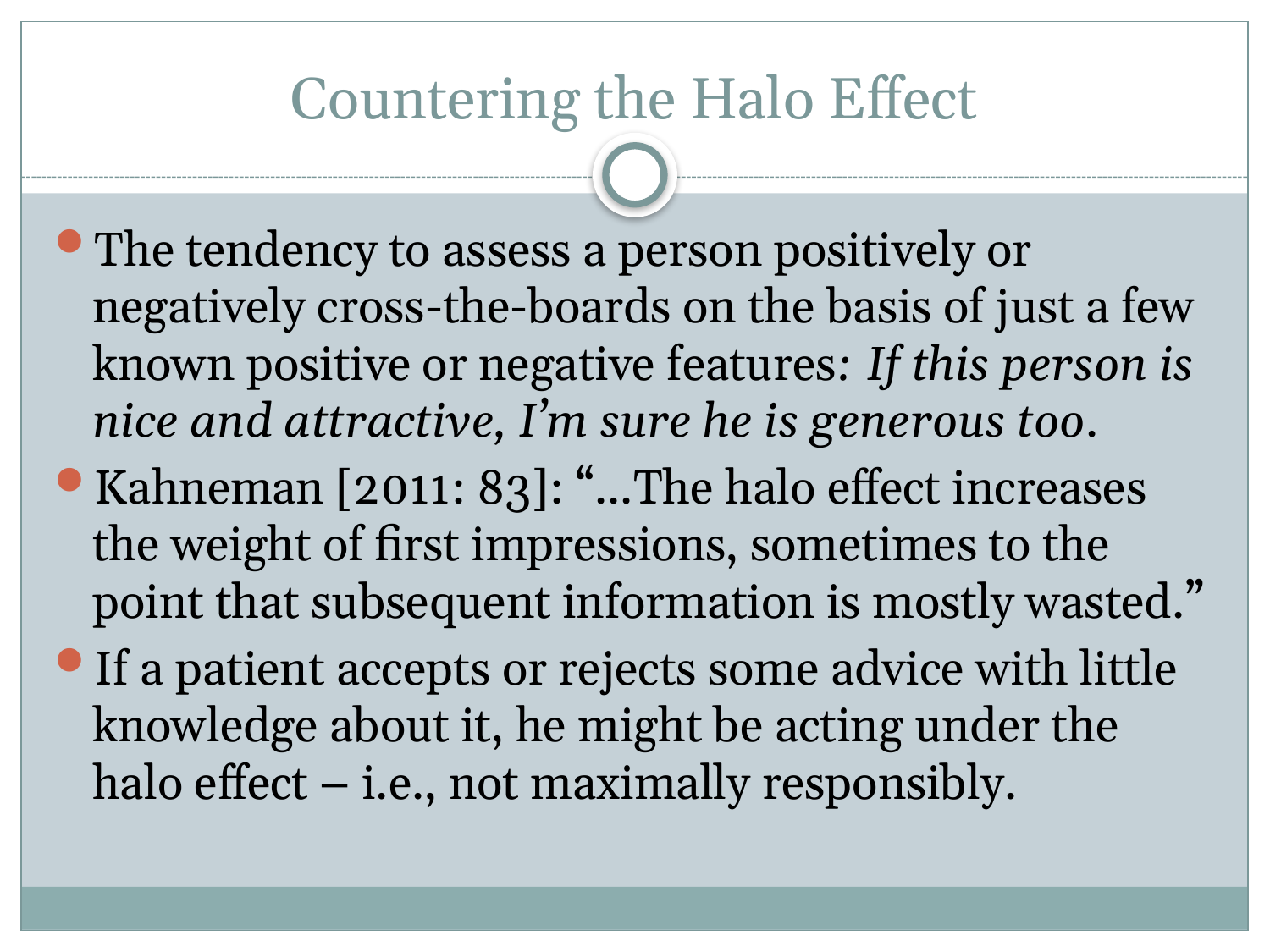

# Countering the Halo Effect
The tendency to assess a person positively or negatively cross-the-boards on the basis of just a few known positive or negative features: If this person is nice and attractive, I’m sure he is generous too.
Kahneman [2011: 83]: “...The halo effect increases the weight of first impressions, sometimes to the point that subsequent information is mostly wasted.”
If a patient accepts or rejects some advice with little knowledge about it, he might be acting under the halo effect – i.e., not maximally responsibly.